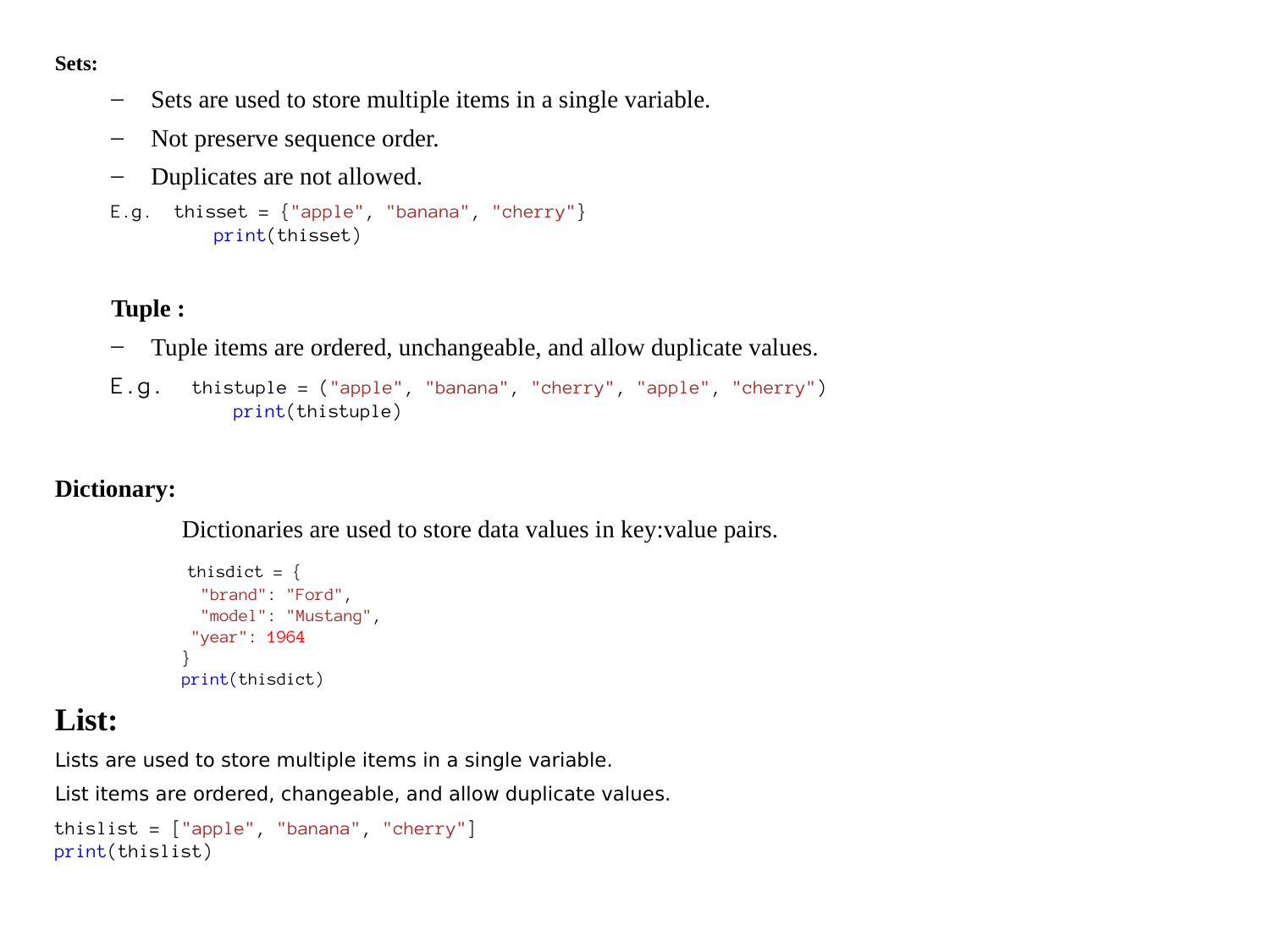

Sets:
Sets are used to store multiple items in a single variable.
Not preserve sequence order.
Duplicates are not allowed.
E.g.  thisset = {"apple", "banana", "cherry"}
             print(thisset)

Tuple :
Tuple items are ordered, unchangeable, and allow duplicate values.
E.g.  thistuple = ("apple", "banana", "cherry", "apple", "cherry")
                 print(thistuple)

Dictionary:
	Dictionaries are used to store data values in key:value pairs.
	 thisdict = {
	  "brand": "Ford",
	  "model": "Mustang",
 	 "year": 1964
	}
	print(thisdict)
List:
Lists are used to store multiple items in a single variable.
List items are ordered, changeable, and allow duplicate values.
thislist = ["apple", "banana", "cherry"]
print(thislist)